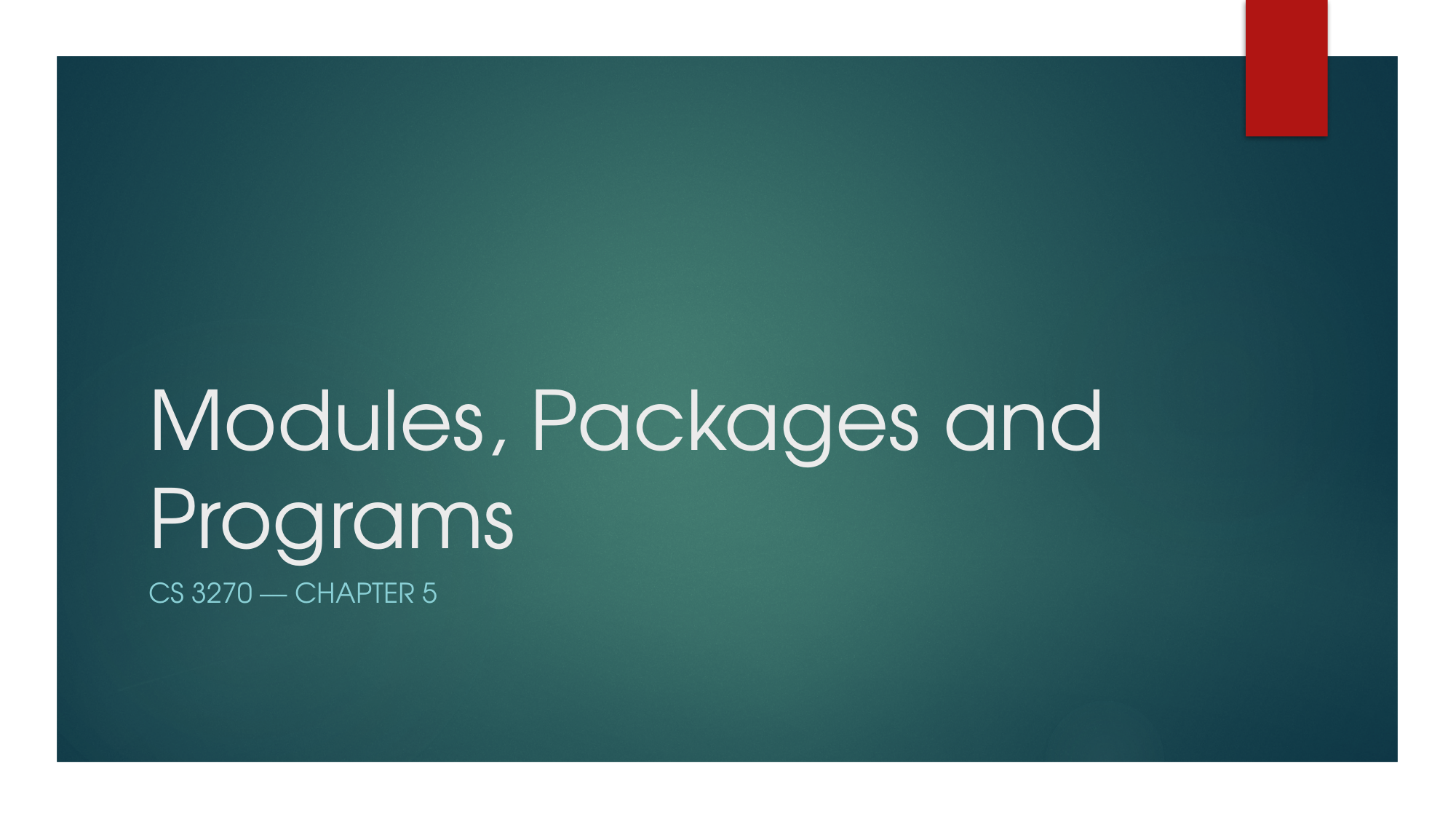

# Modules, Packages and Programs
CS 3270 — Chapter 5